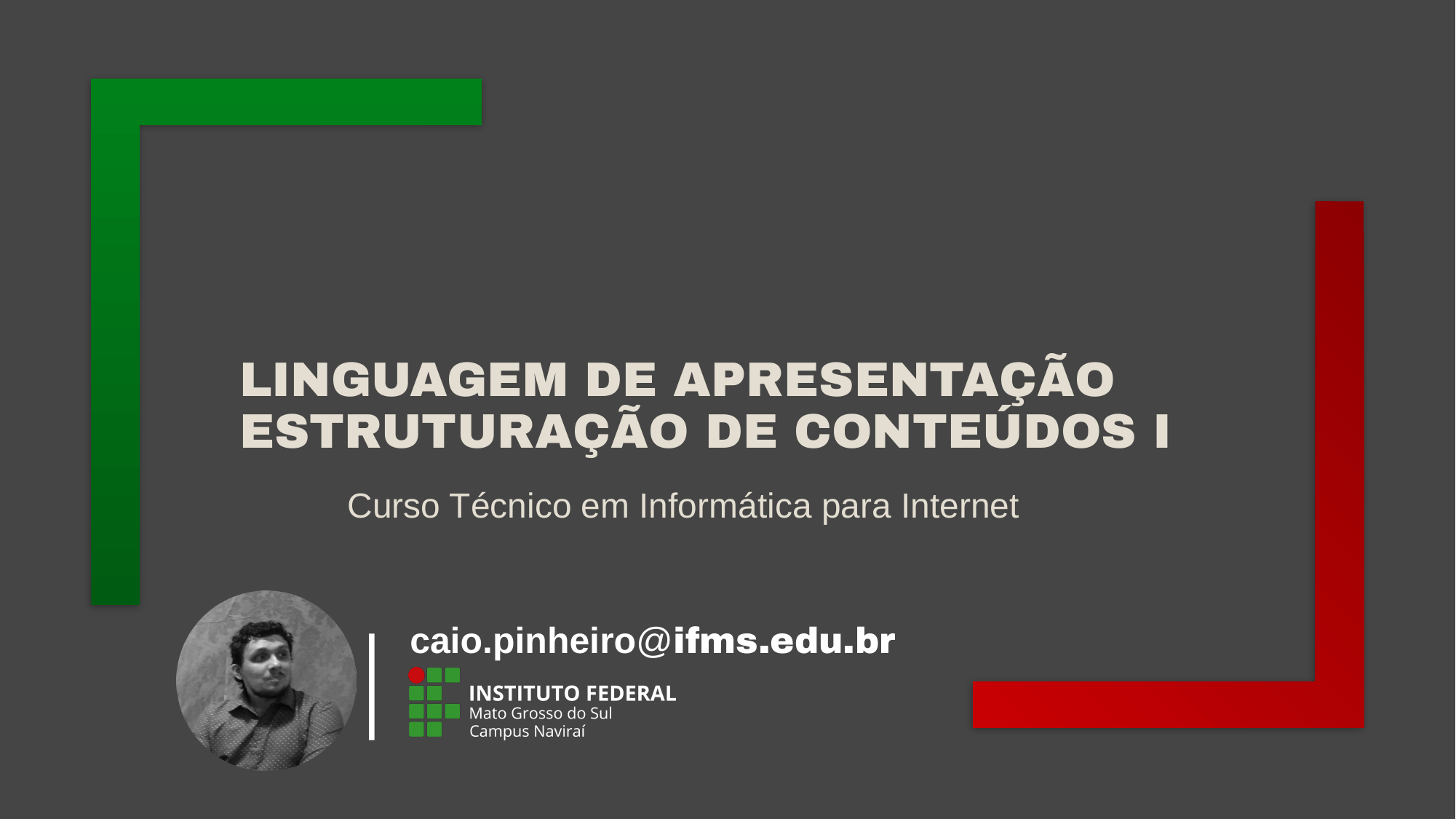

# Linguagem de Apresentação Estruturação de Conteúdos I
Curso Técnico em Informática para Internet